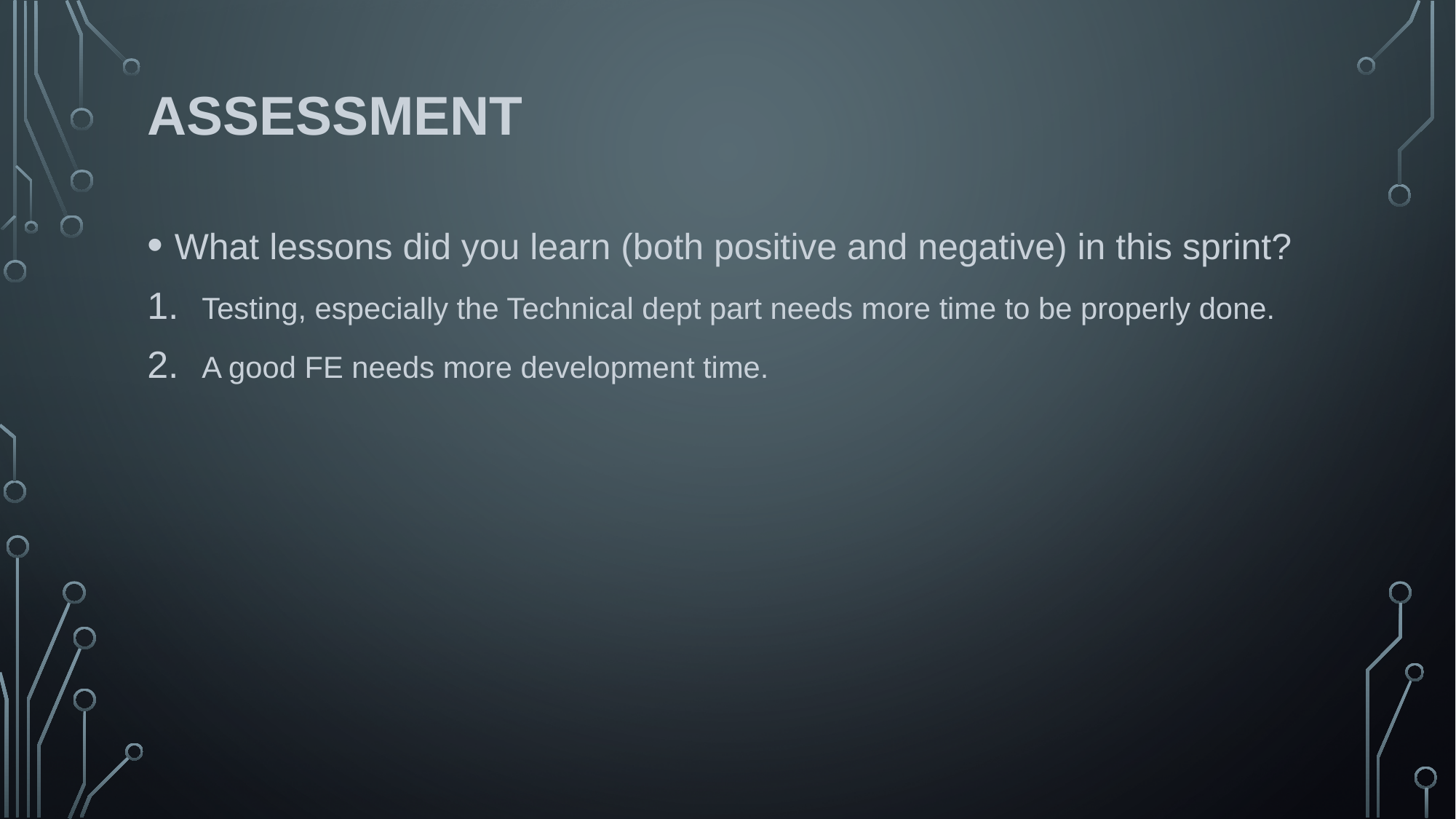

# Assessment
What lessons did you learn (both positive and negative) in this sprint?
Testing, especially the Technical dept part needs more time to be properly done.
A good FE needs more development time.